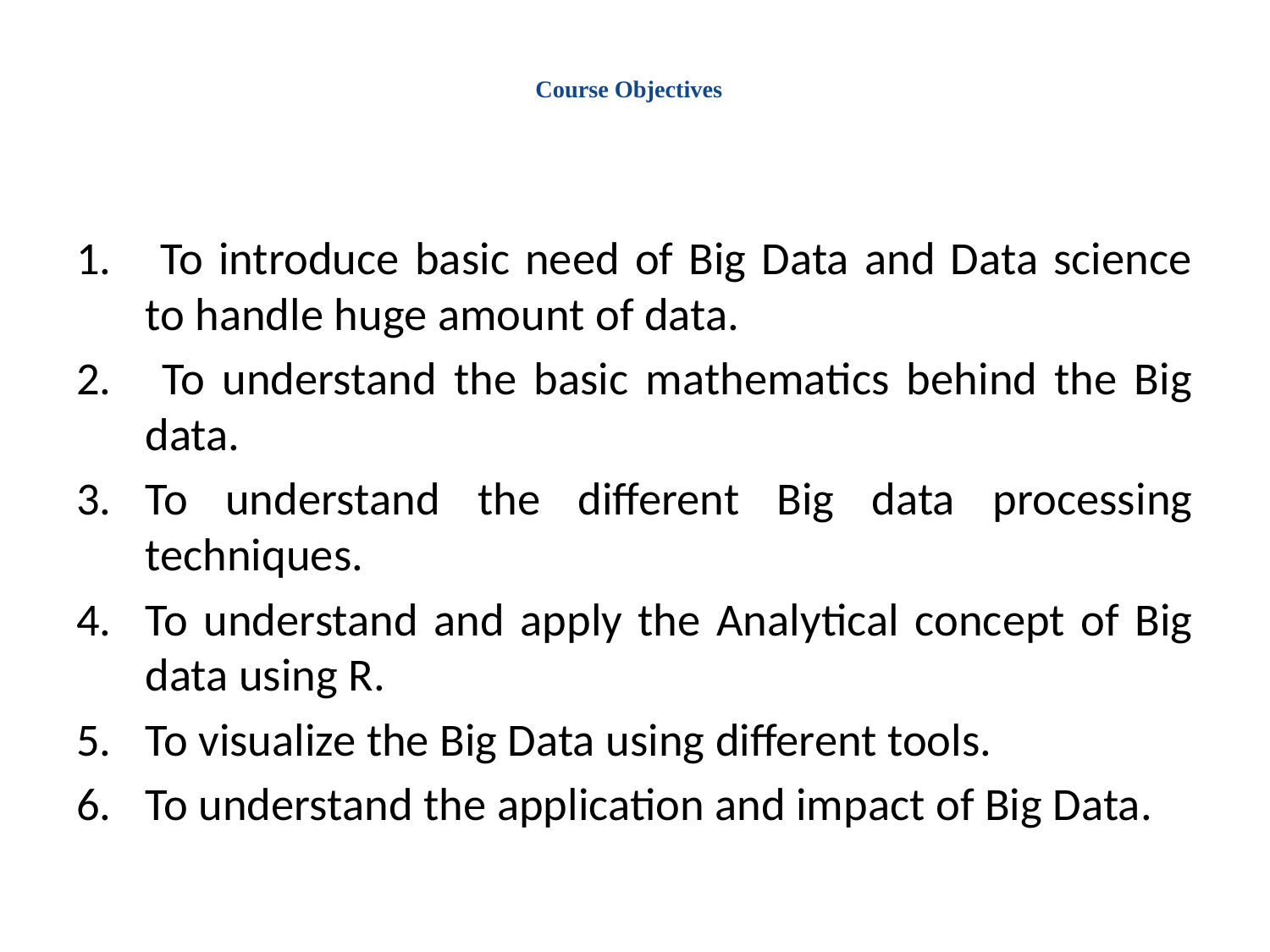

# Course Objectives
 To introduce basic need of Big Data and Data science to handle huge amount of data.
 To understand the basic mathematics behind the Big data.
To understand the different Big data processing techniques.
To understand and apply the Analytical concept of Big data using R.
To visualize the Big Data using different tools.
To understand the application and impact of Big Data.